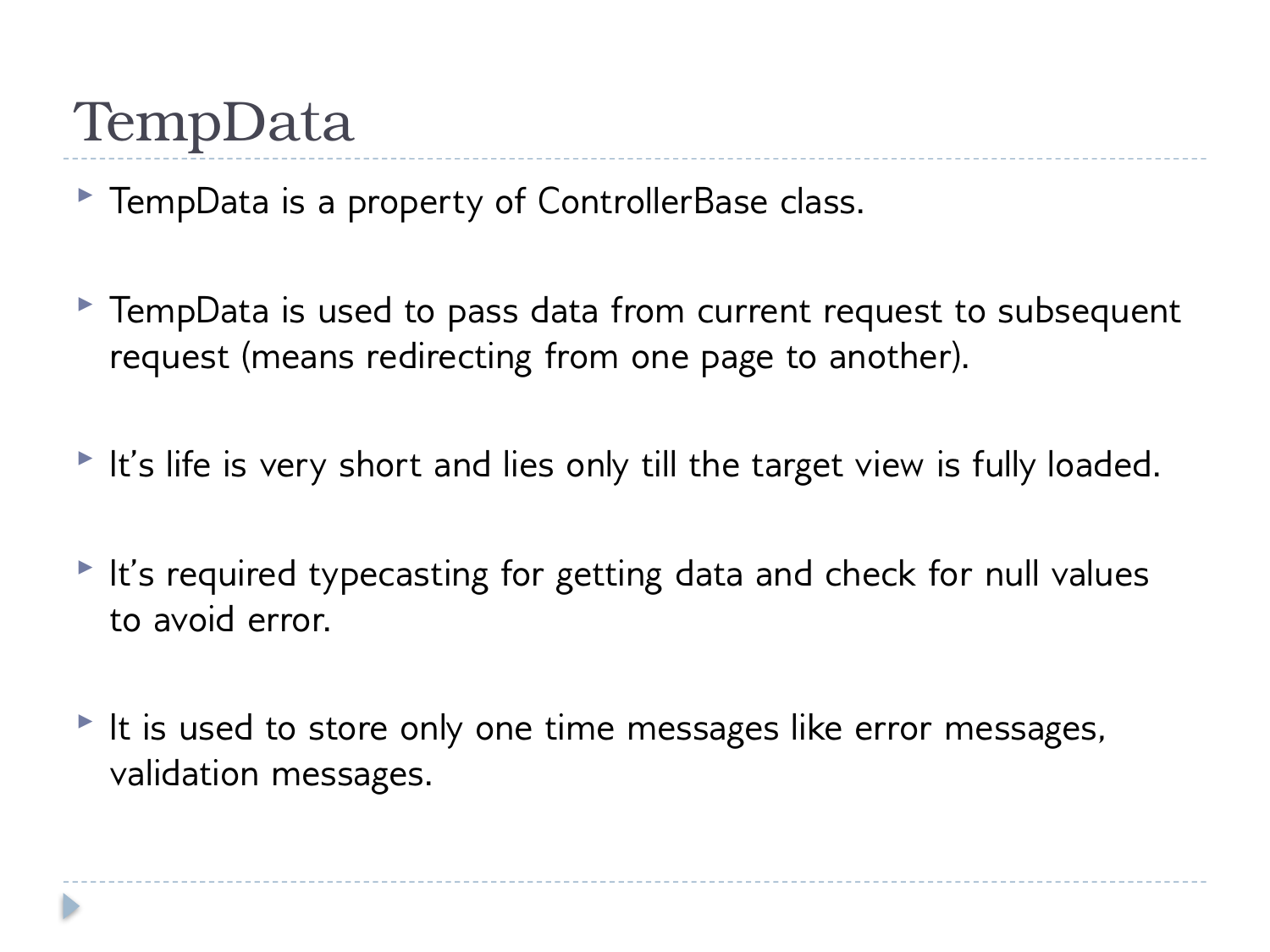

# TempData
TempData is a property of ControllerBase class.

TempData is used to pass data from current request to subsequent request (means redirecting from one page to another).

It’s life is very short and lies only till the target view is fully loaded.

It’s required typecasting for getting data and check for null values to avoid error.

It is used to store only one time messages like error messages, validation messages.